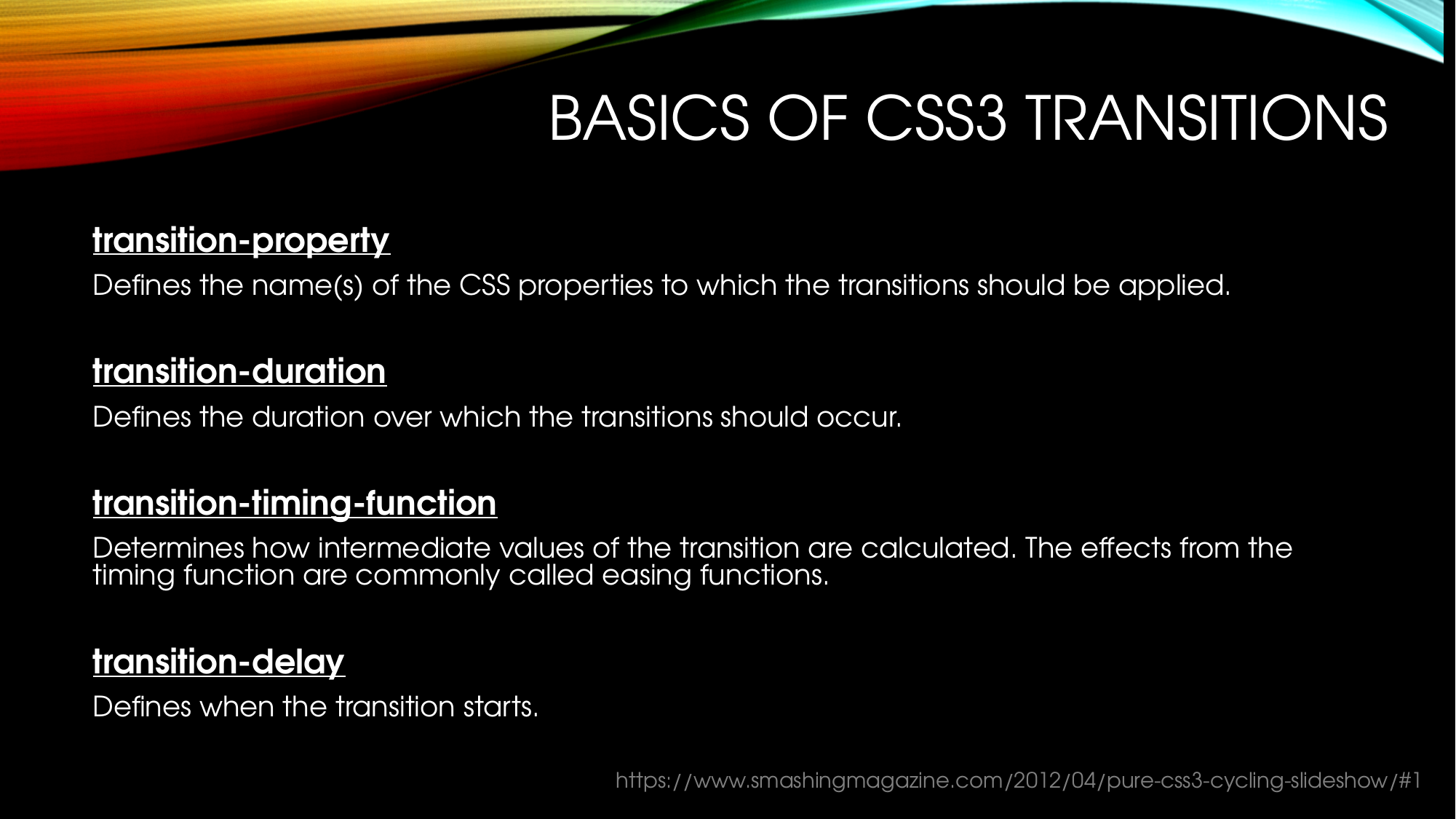

# BASICS OF CSS3 TRANSITIONS
transition-property
Defines the name(s) of the CSS properties to which the transitions should be applied.

transition-duration
Defines the duration over which the transitions should occur.

transition-timing-function
Determines how intermediate values of the transition are calculated. The effects from the timing function are commonly called easing functions.

transition-delay
Defines when the transition starts.
https://www.smashingmagazine.com/2012/04/pure-css3-cycling-slideshow/#1